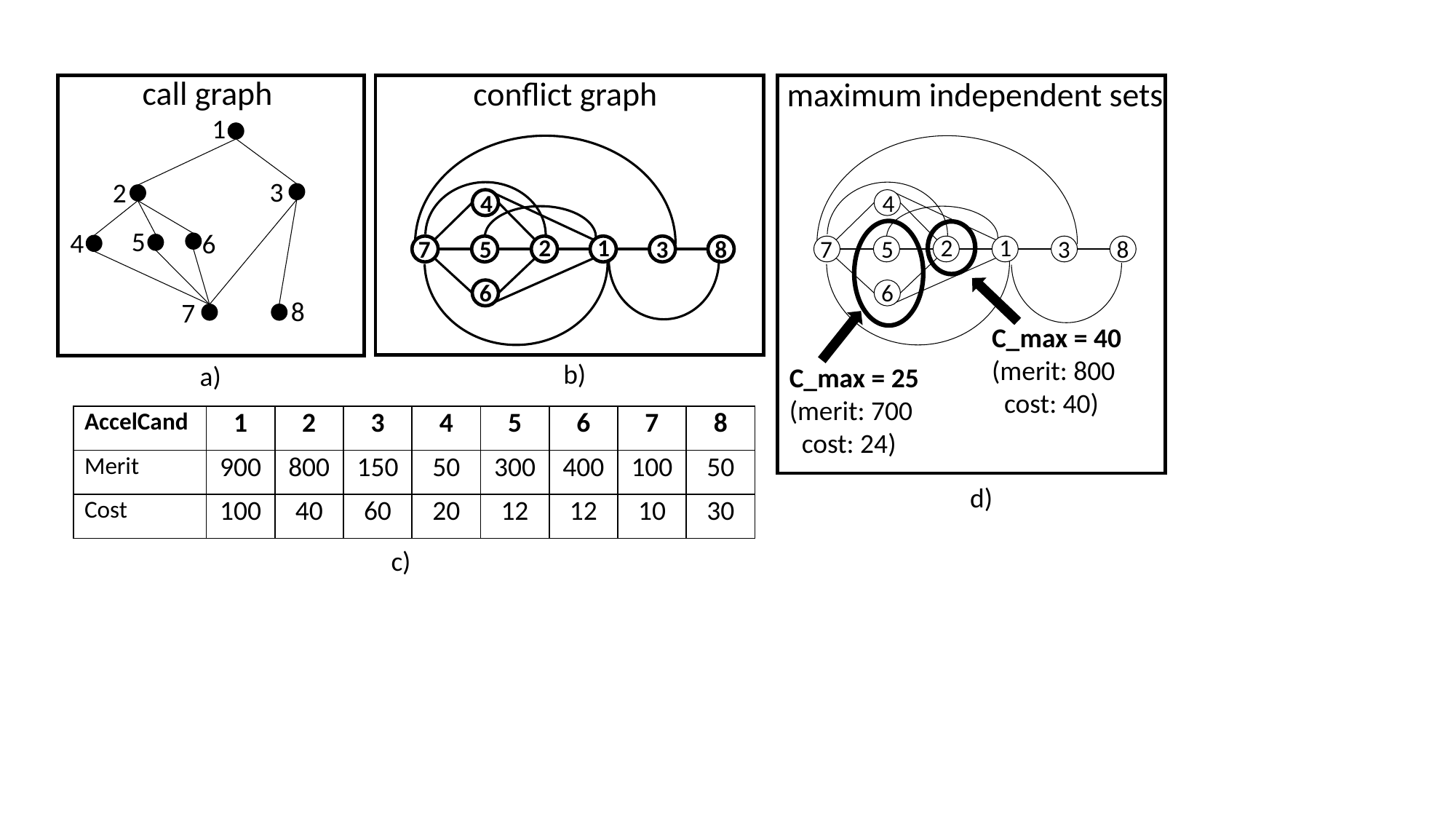

call graph
conflict graph
maximum independent sets

1

3
2

4
2
1
5
3
8
6
4
2
1
5
3
8
6

5
4

6

7
7

8
7

C_max = 40
(merit: 800
  cost: 40)

b)
a)
C_max = 25
(merit: 700
  cost: 24)
| AccelCand | 1 | 2 | 3 | 4 | 5 | 6 | 7 | 8 |
| --- | --- | --- | --- | --- | --- | --- | --- | --- |
| Merit | 900 | 800 | 150 | 50 | 300 | 400 | 100 | 50 |
| Cost | 100 | 40 | 60 | 20 | 12 | 12 | 10 | 30 |
d)
c)